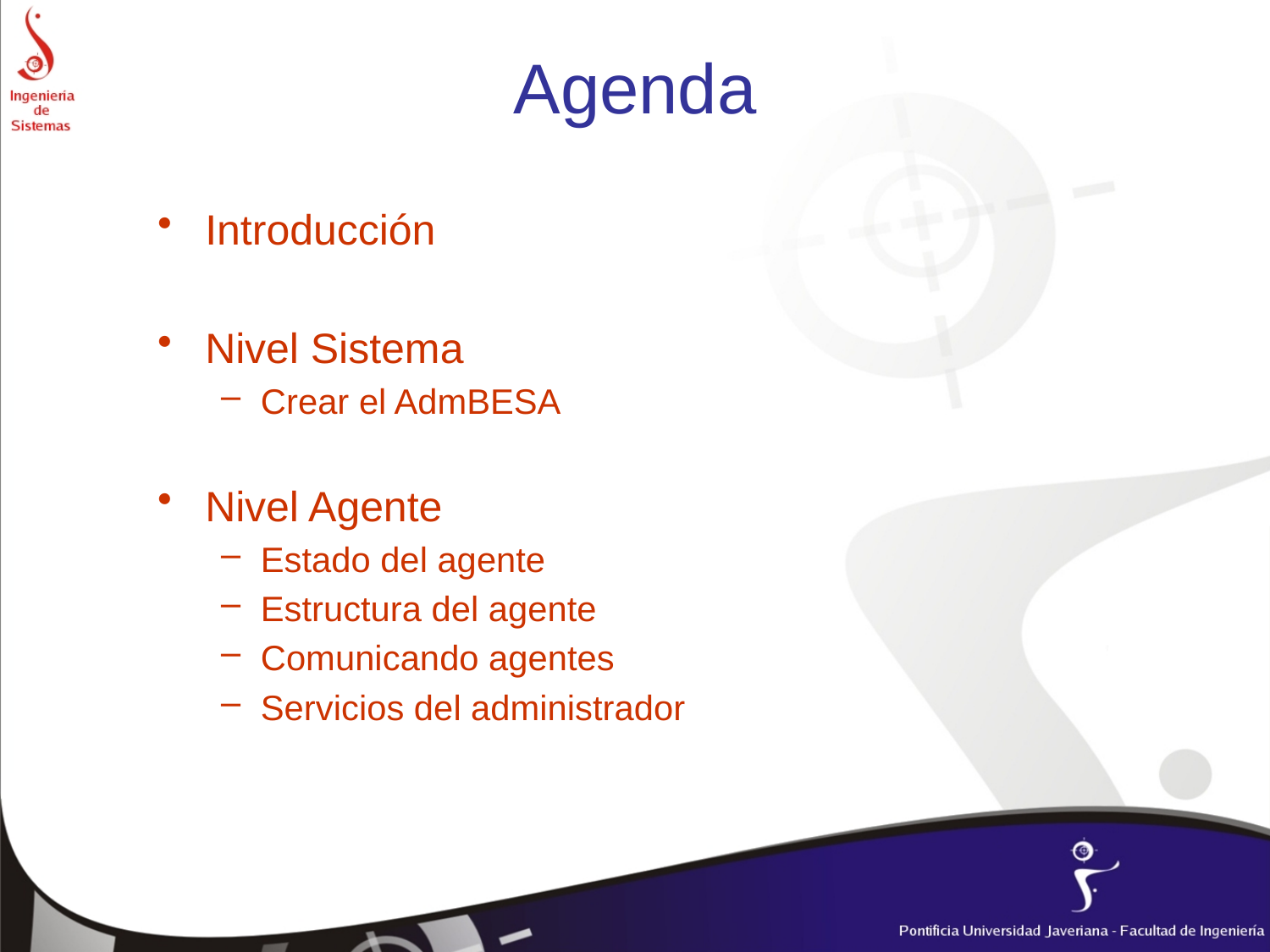

# Agenda
Introducción

Nivel Sistema
Crear el AdmBESA

Nivel Agente
Estado del agente
Estructura del agente
Comunicando agentes
Servicios del administrador